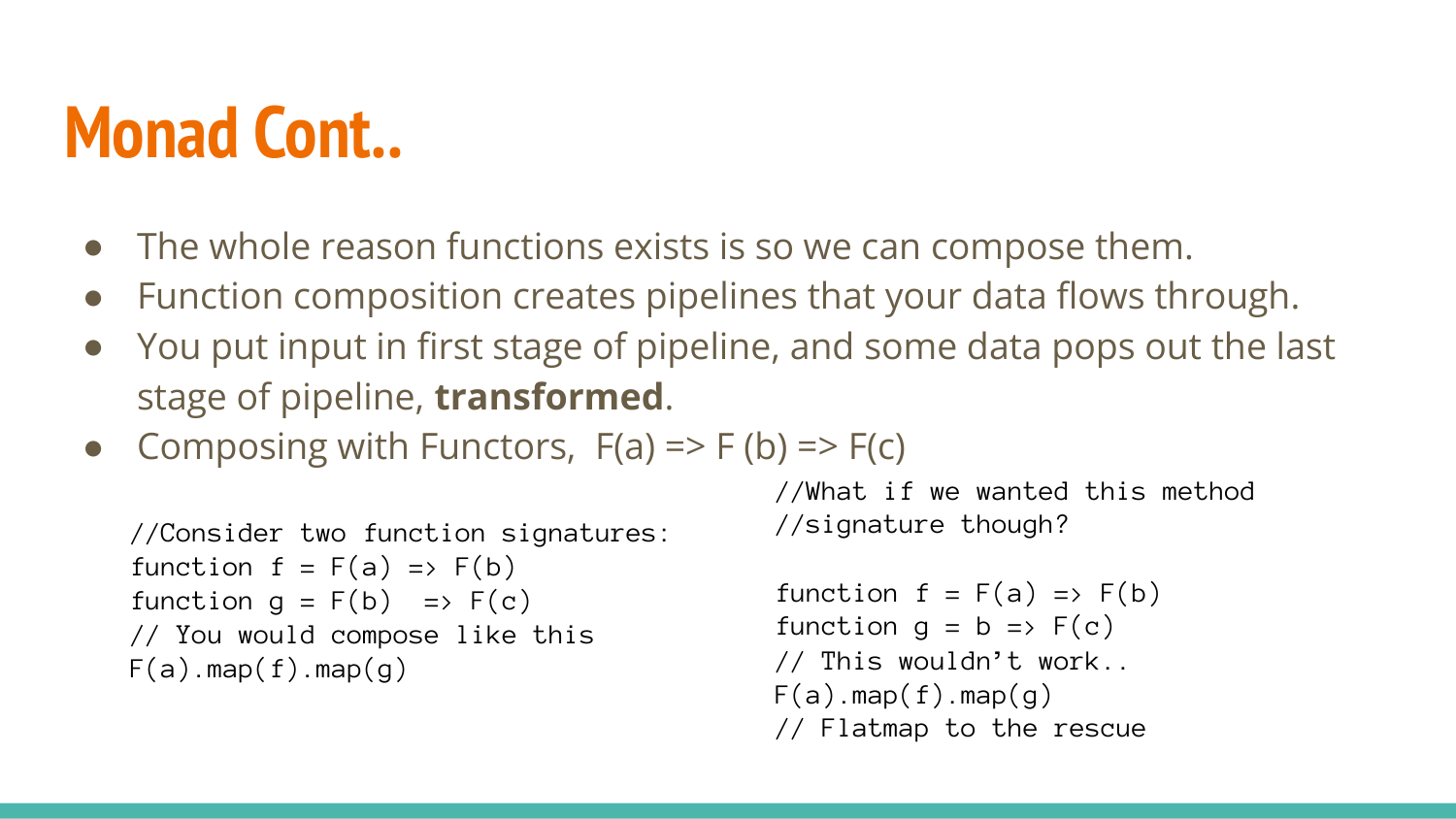

# Monad Cont..
The whole reason functions exists is so we can compose them.
Function composition creates pipelines that your data flows through.
You put input in first stage of pipeline, and some data pops out the last stage of pipeline, transformed.
Composing with Functors,  F(a) => F (b) => F(c)

//What if we wanted this method //signature though?

function f = F(a) => F(b)
function g = b => F(c)
// This wouldn’t work..
F(a).map(f).map(g)
// Flatmap to the rescue

//Consider two function signatures:
function f = F(a) => F(b)
function g = F(b)  => F(c)
// You would compose like this
F(a).map(f).map(g)